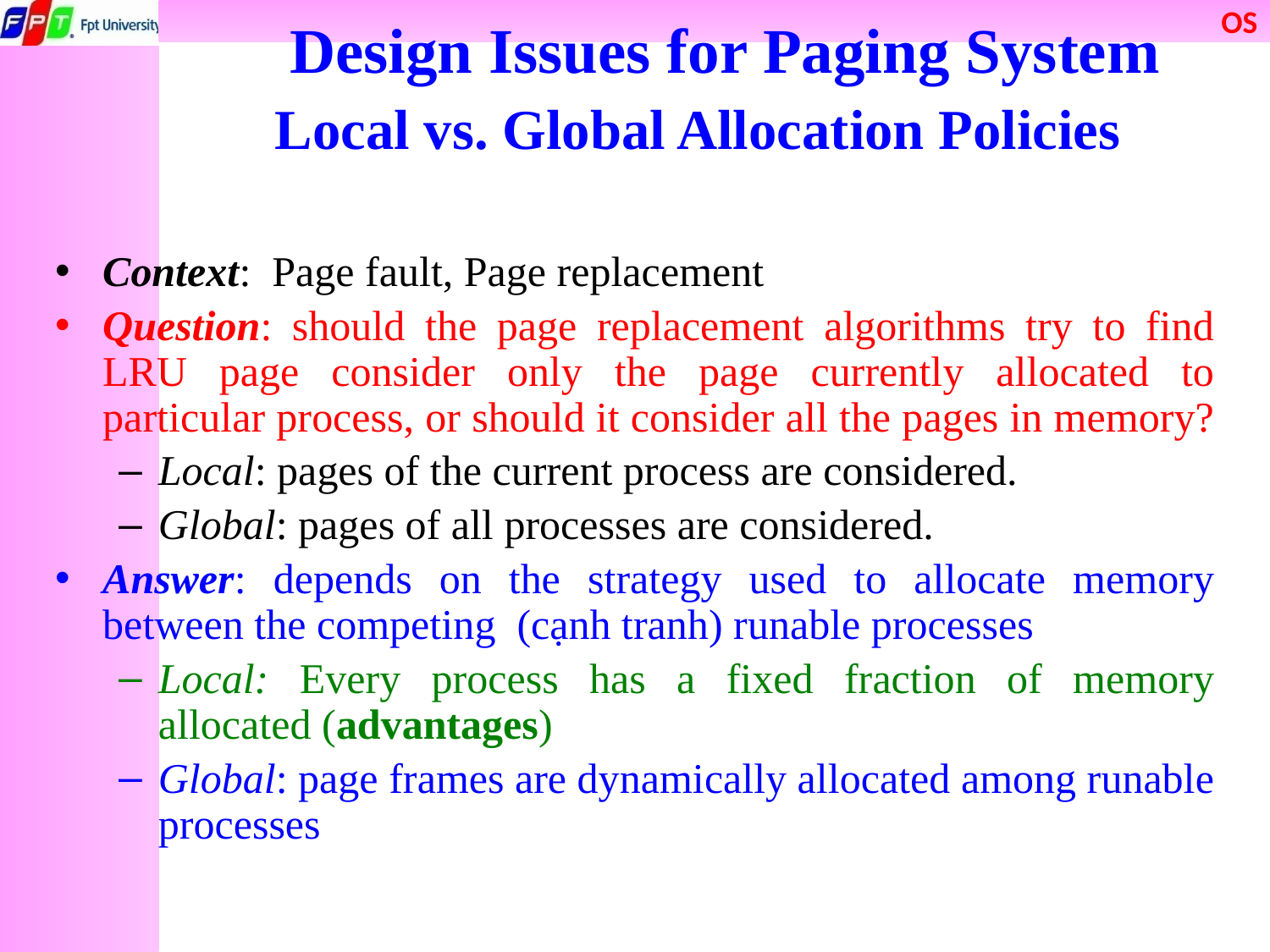

Design Issues for Paging System
# Local vs. Global Allocation Policies
Context:  Page fault, Page replacement
Question: should the page replacement algorithms try to find LRU page consider only the page currently allocated to particular process, or should it consider all the pages in memory?
Local: pages of the current process are considered.
Global: pages of all processes are considered.
Answer: depends on the strategy used to allocate memory between the competing  (cạnh tranh) runable processes
Local: Every process has a fixed fraction of memory allocated (advantages)
Global: page frames are dynamically allocated among runable processes